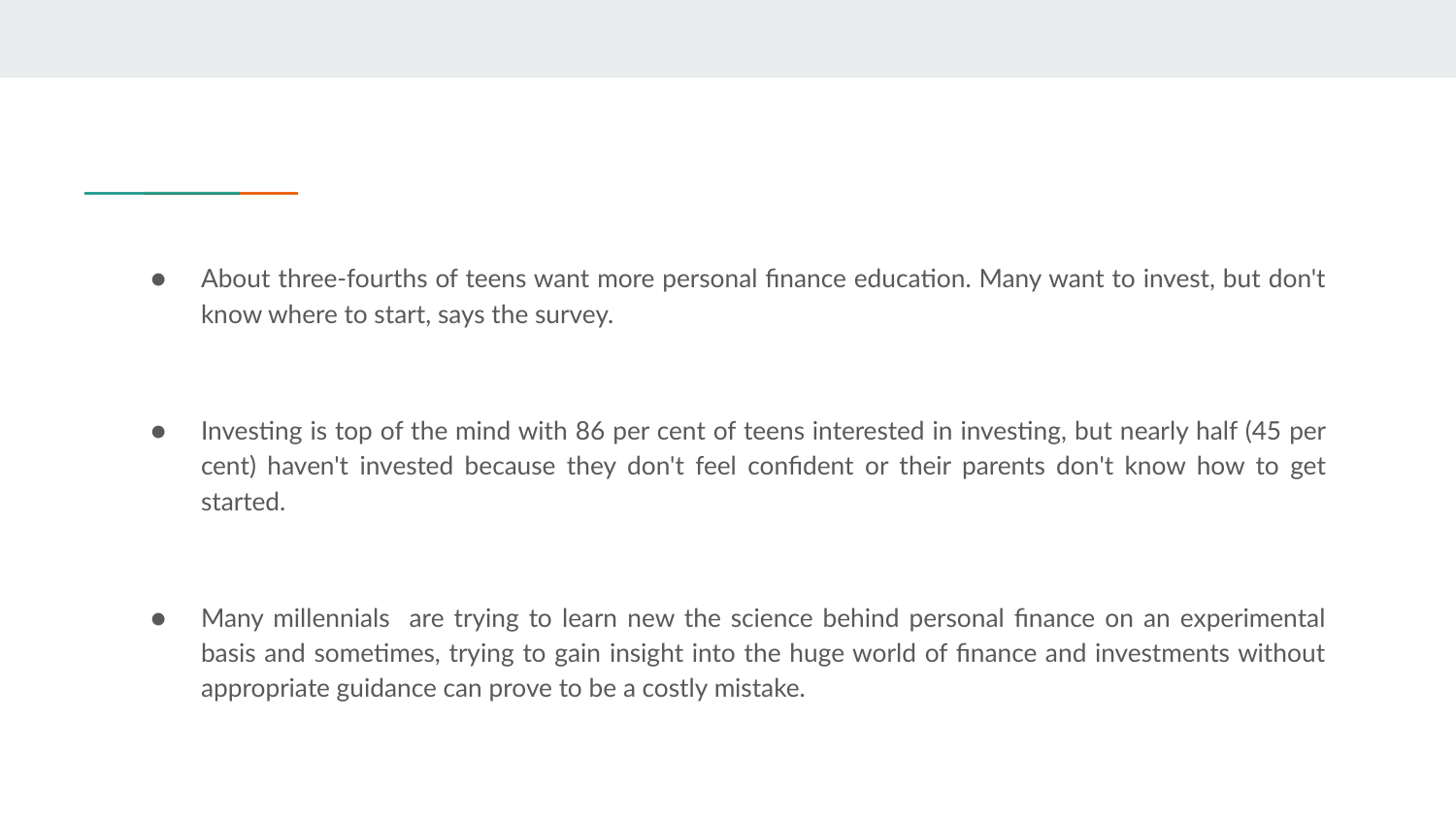

About three-fourths of teens want more personal finance education. Many want to invest, but don't know where to start, says the survey.

Investing is top of the mind with 86 per cent of teens interested in investing, but nearly half (45 per cent) haven't invested because they don't feel confident or their parents don't know how to get started.

Many millennials  are trying to learn new the science behind personal finance on an experimental basis and sometimes, trying to gain insight into the huge world of finance and investments without appropriate guidance can prove to be a costly mistake.